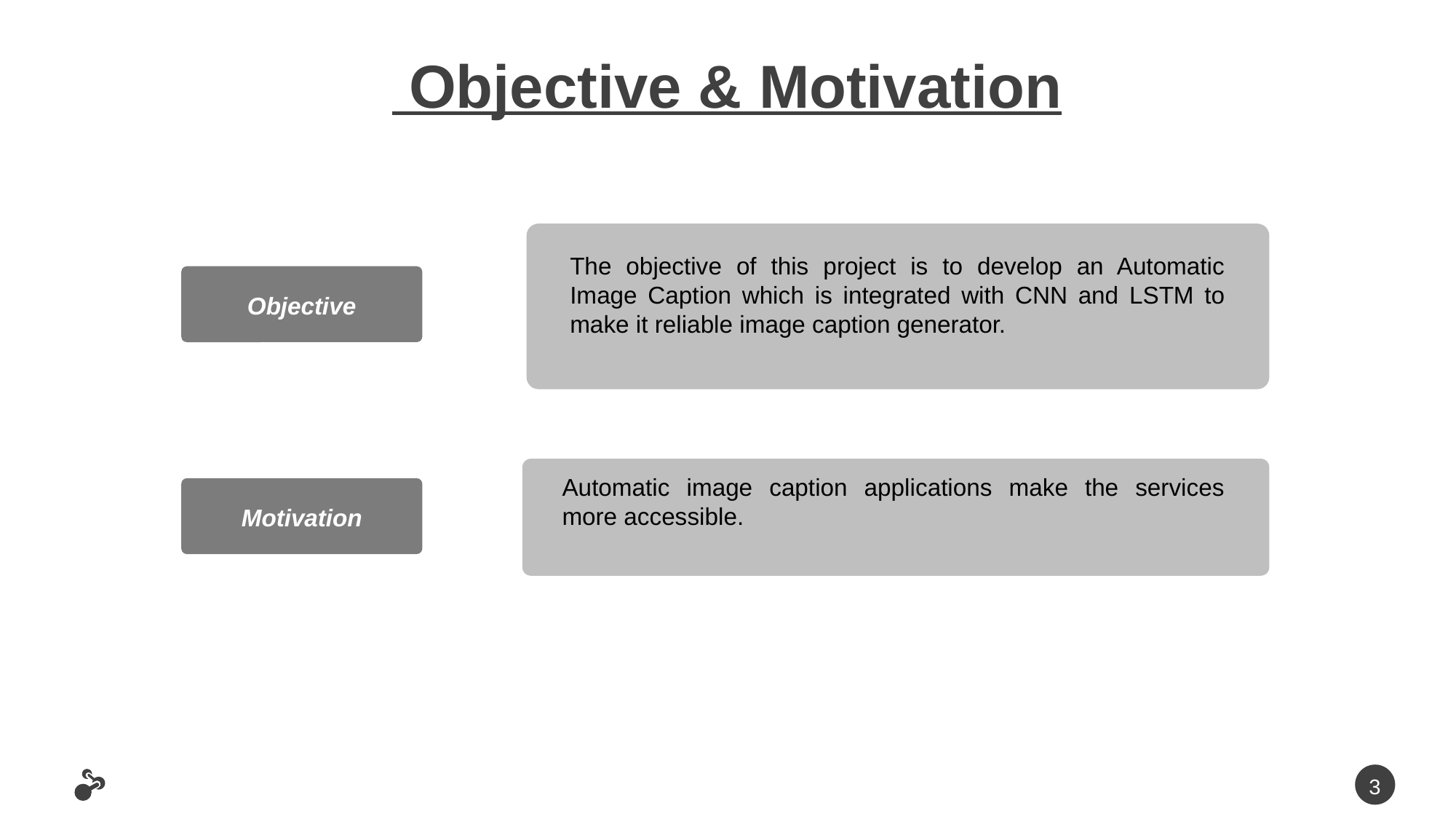

Objective & Motivation

The objective of this project is to develop an Automatic Image Caption which is integrated with CNN and LSTM to make it reliable image caption generator.

Objective

Automatic image caption applications make the services more accessible.

Motivation

3